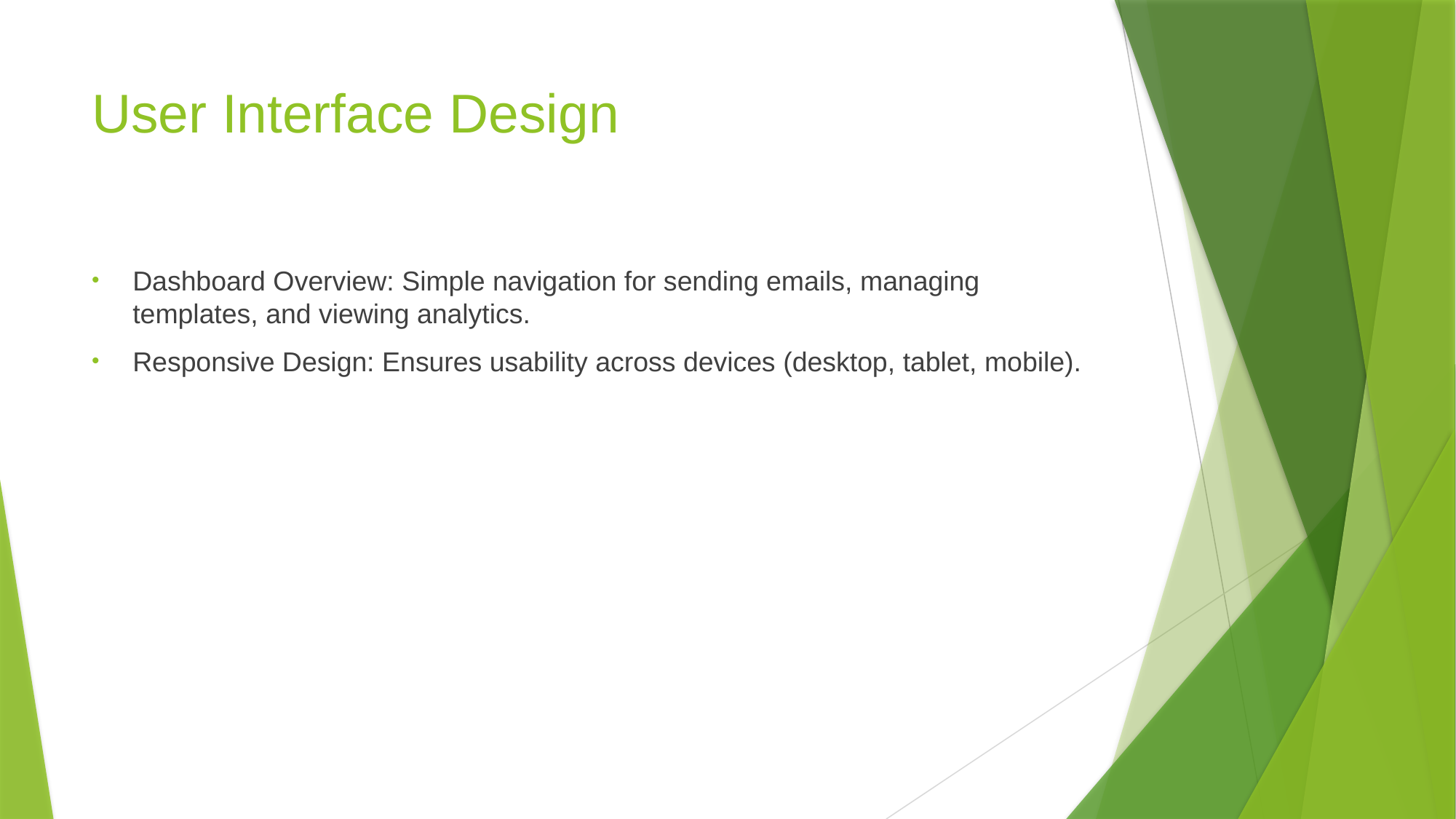

# User Interface Design
Dashboard Overview: Simple navigation for sending emails, managing templates, and viewing analytics.
Responsive Design: Ensures usability across devices (desktop, tablet, mobile).